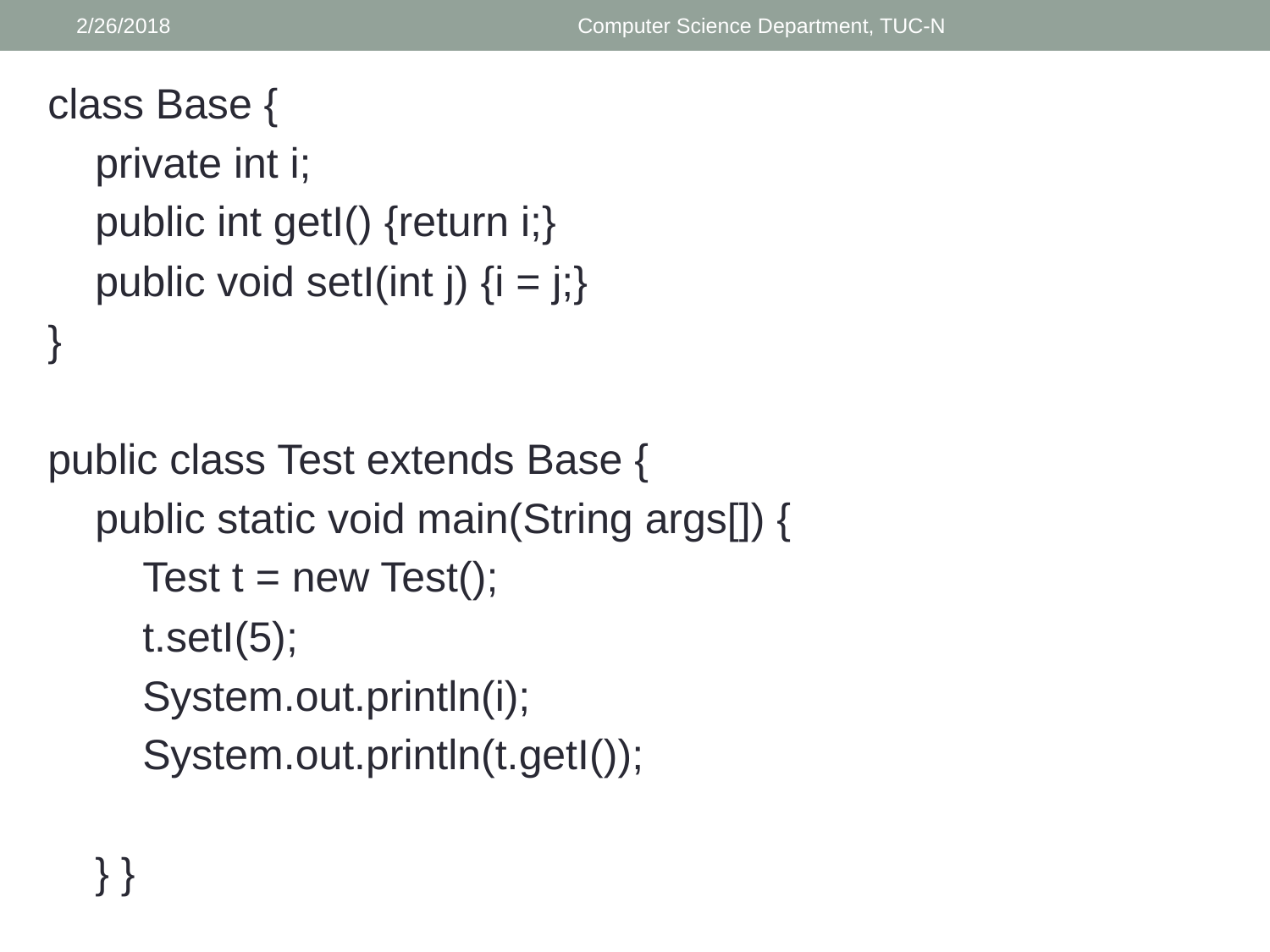

2/26/2018
Computer Science Department, TUC-N
class Base {
    private int i;
    public int getI() {return i;}
    public void setI(int j) {i = j;}
}

public class Test extends Base {
    public static void main(String args[]) {
        Test t = new Test();
        t.setI(5);
        System.out.println(i);
        System.out.println(t.getI());

    } }
#